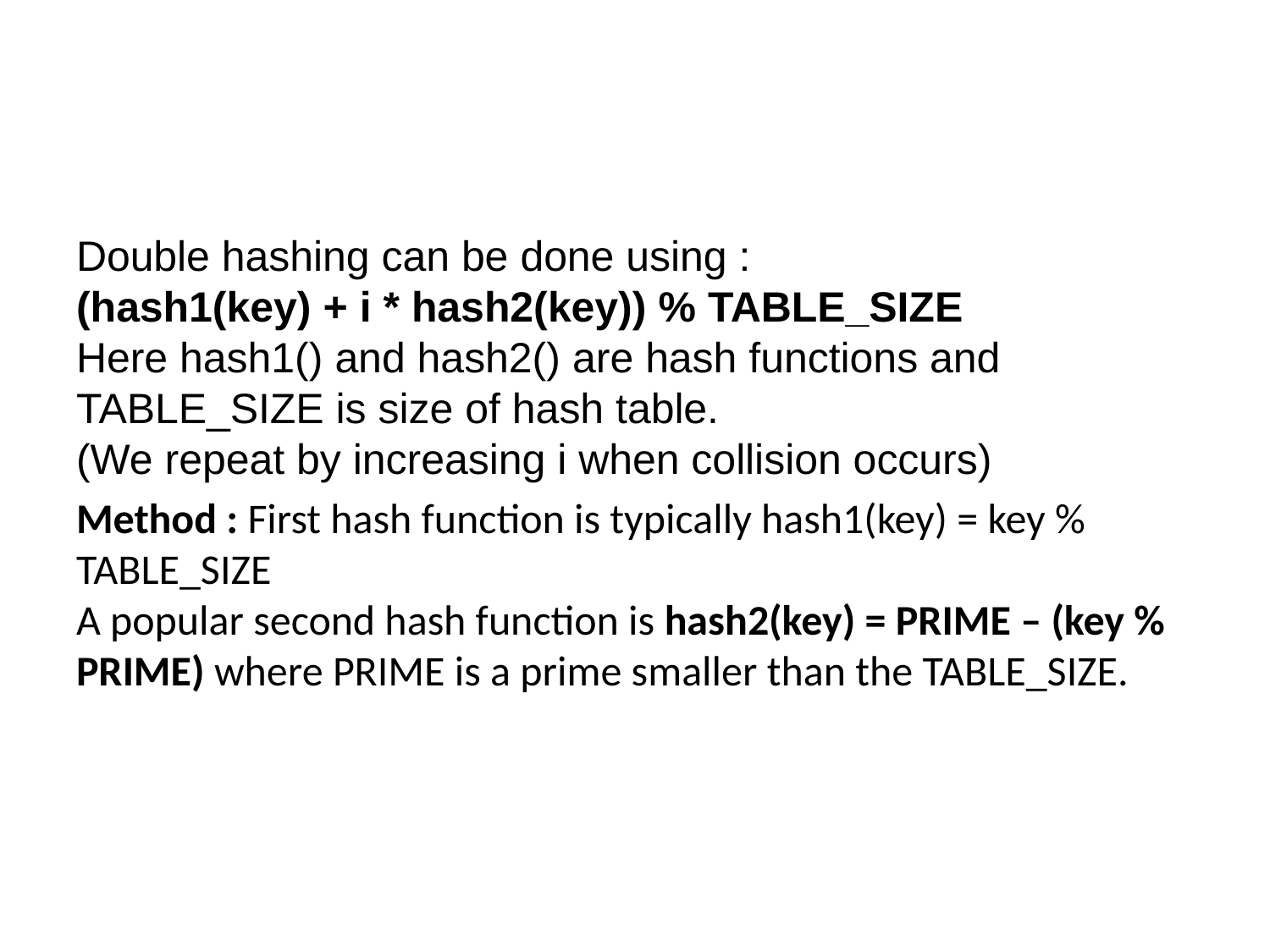

#
Double hashing can be done using : 
(hash1(key) + i * hash2(key)) % TABLE_SIZE 
Here hash1() and hash2() are hash functions and TABLE_SIZE is size of hash table. 
(We repeat by increasing i when collision occurs)
Method : First hash function is typically hash1(key) = key % TABLE_SIZE
A popular second hash function is hash2(key) = PRIME – (key % PRIME) where PRIME is a prime smaller than the TABLE_SIZE.